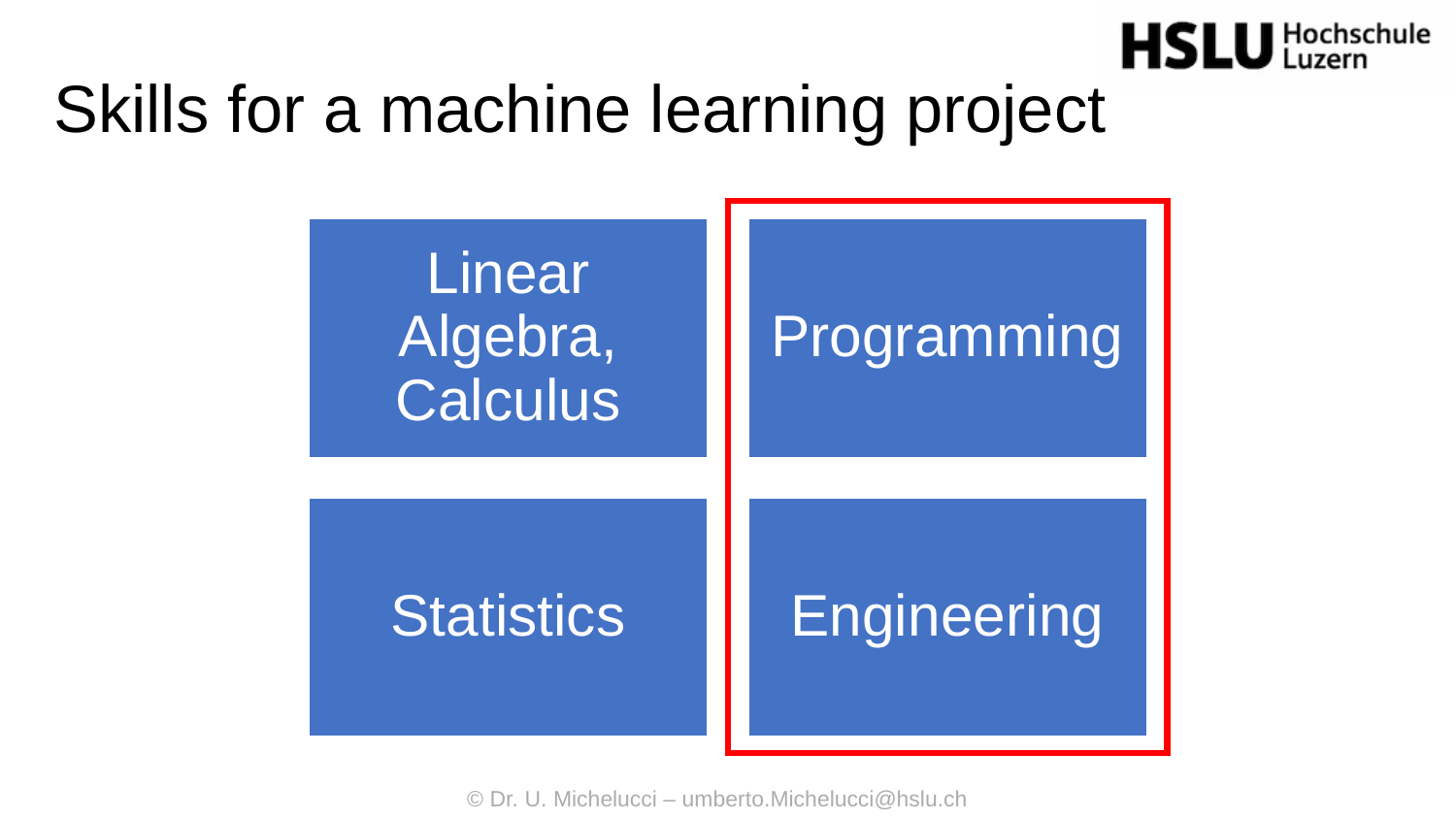

# Skills for a machine learning project

Linear Algebra, Calculus
Programming
Statistics
Engineering
© Dr. U. Michelucci – umberto.Michelucci@hslu.ch